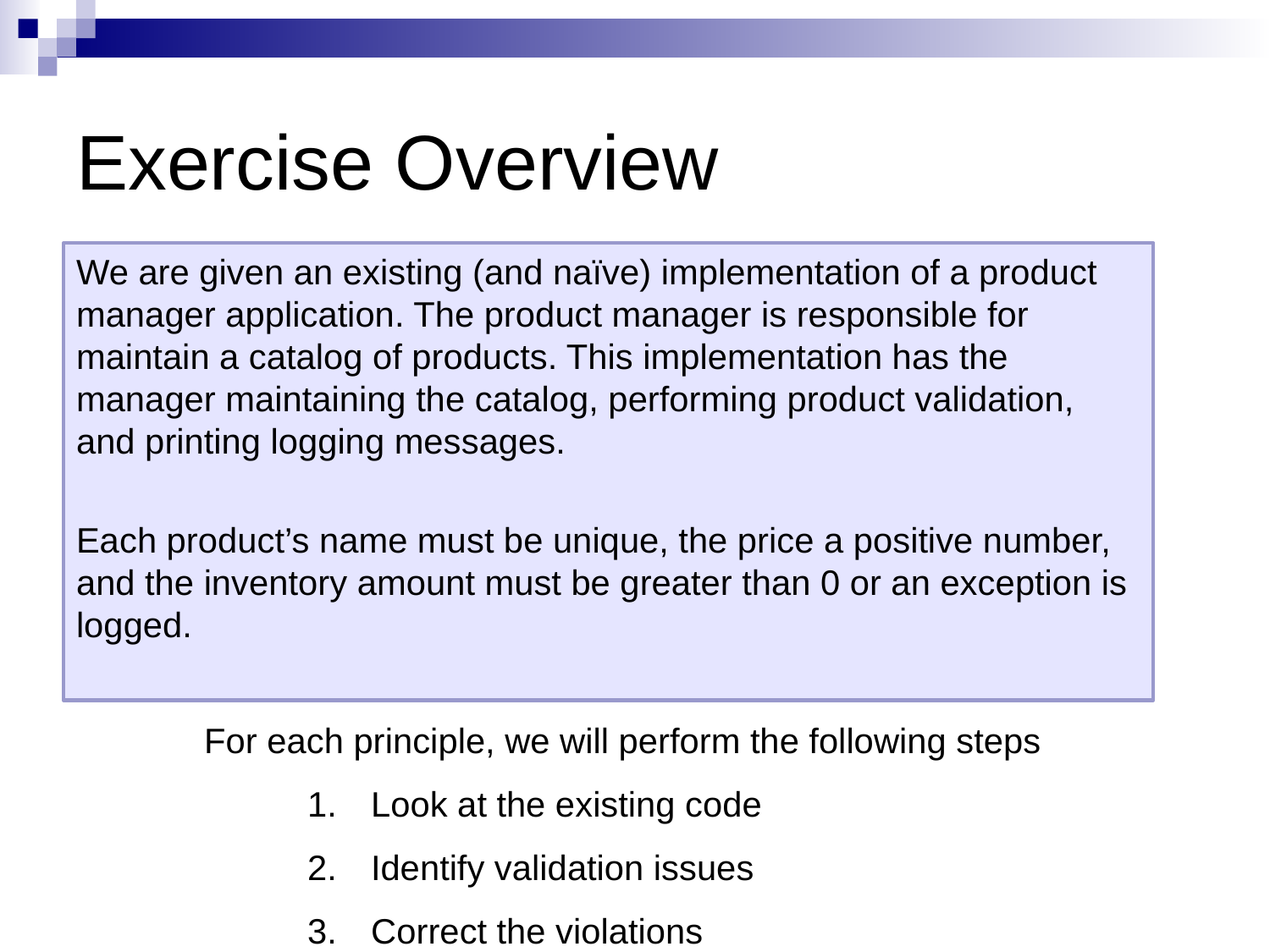

# Exercise Overview
We are given an existing (and naïve) implementation of a product manager application. The product manager is responsible for maintain a catalog of products. This implementation has the manager maintaining the catalog, performing product validation, and printing logging messages.

Each product’s name must be unique, the price a positive number, and the inventory amount must be greater than 0 or an exception is logged.

For each principle, we will perform the following steps
Look at the existing code
Identify validation issues
Correct the violations